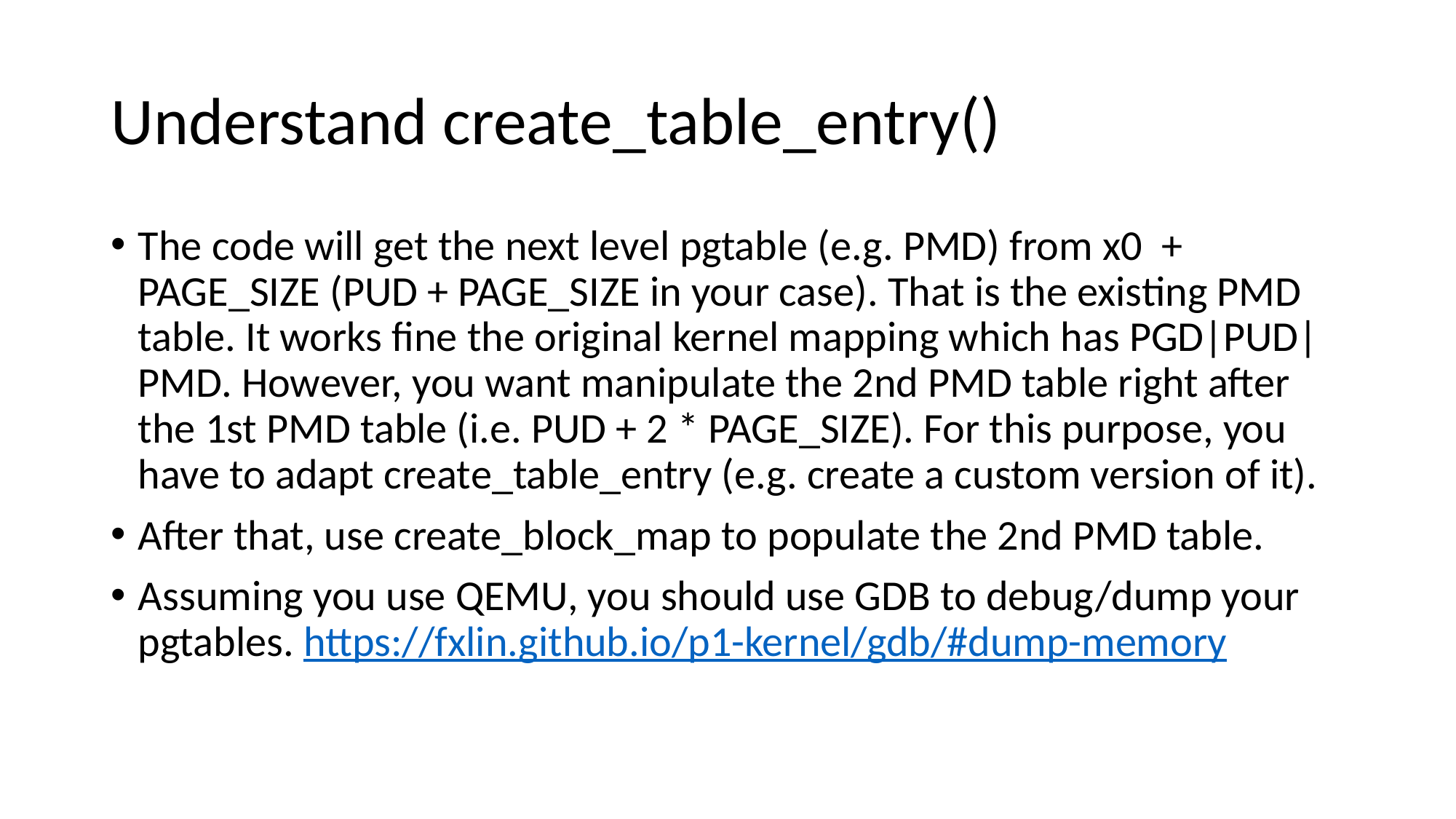

# Understand create_table_entry()
The code will get the next level pgtable (e.g. PMD) from x0  + PAGE_SIZE (PUD + PAGE_SIZE in your case). That is the existing PMD table. It works fine the original kernel mapping which has PGD|PUD|PMD. However, you want manipulate the 2nd PMD table right after the 1st PMD table (i.e. PUD + 2 * PAGE_SIZE). For this purpose, you have to adapt create_table_entry (e.g. create a custom version of it).
After that, use create_block_map to populate the 2nd PMD table.
Assuming you use QEMU, you should use GDB to debug/dump your pgtables. https://fxlin.github.io/p1-kernel/gdb/#dump-memory